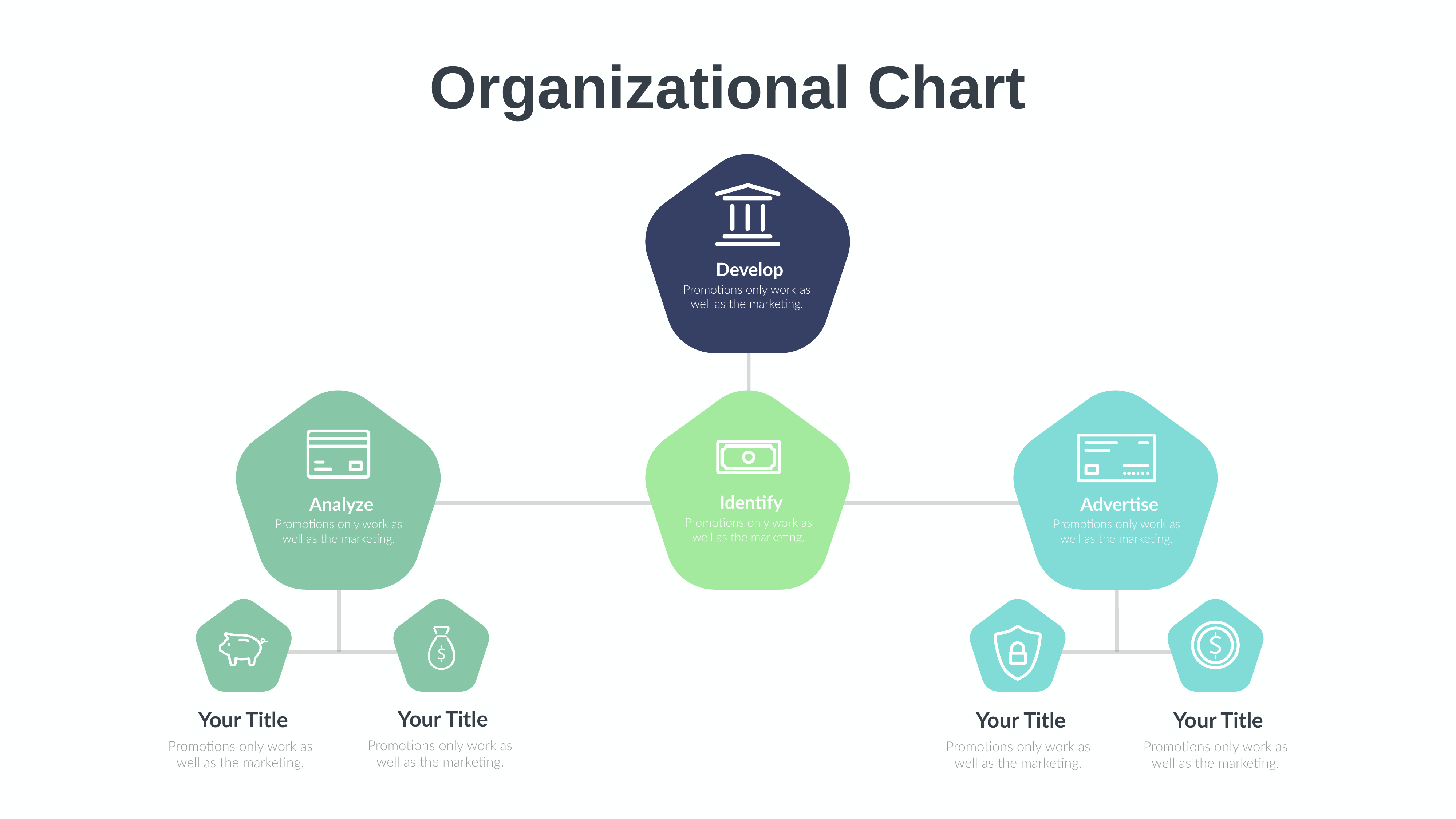

Organizational Chart

Develop
Promotions only work as well as the marketing.

Identify
Promotions only work as well as the marketing.
Advertise
Promotions only work as well as the marketing.
Analyze
Promotions only work as well as the marketing.

Your Title
Your Title
Your Title
Your Title
Promotions only work as well as the marketing.
Promotions only work as well as the marketing.
Promotions only work as well as the marketing.
Promotions only work as well as the marketing.